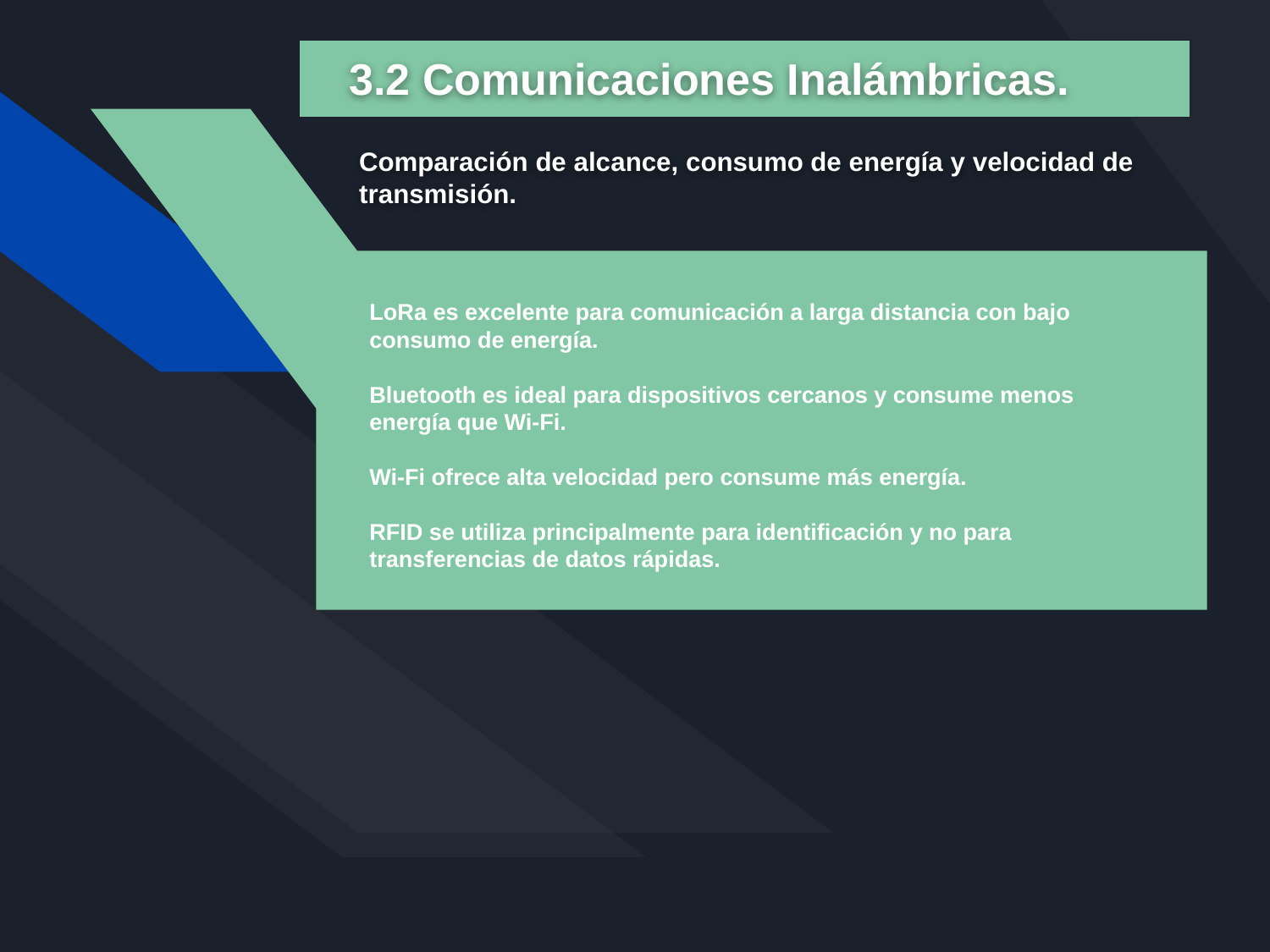

3.2 Comunicaciones Inalámbricas.

Comparación de alcance, consumo de energía y velocidad de transmisión.

LoRa es excelente para comunicación a larga distancia con bajo consumo de energía.

Bluetooth es ideal para dispositivos cercanos y consume menos energía que Wi-Fi.

Wi-Fi ofrece alta velocidad pero consume más energía.

RFID se utiliza principalmente para identificación y no para transferencias de datos rápidas.